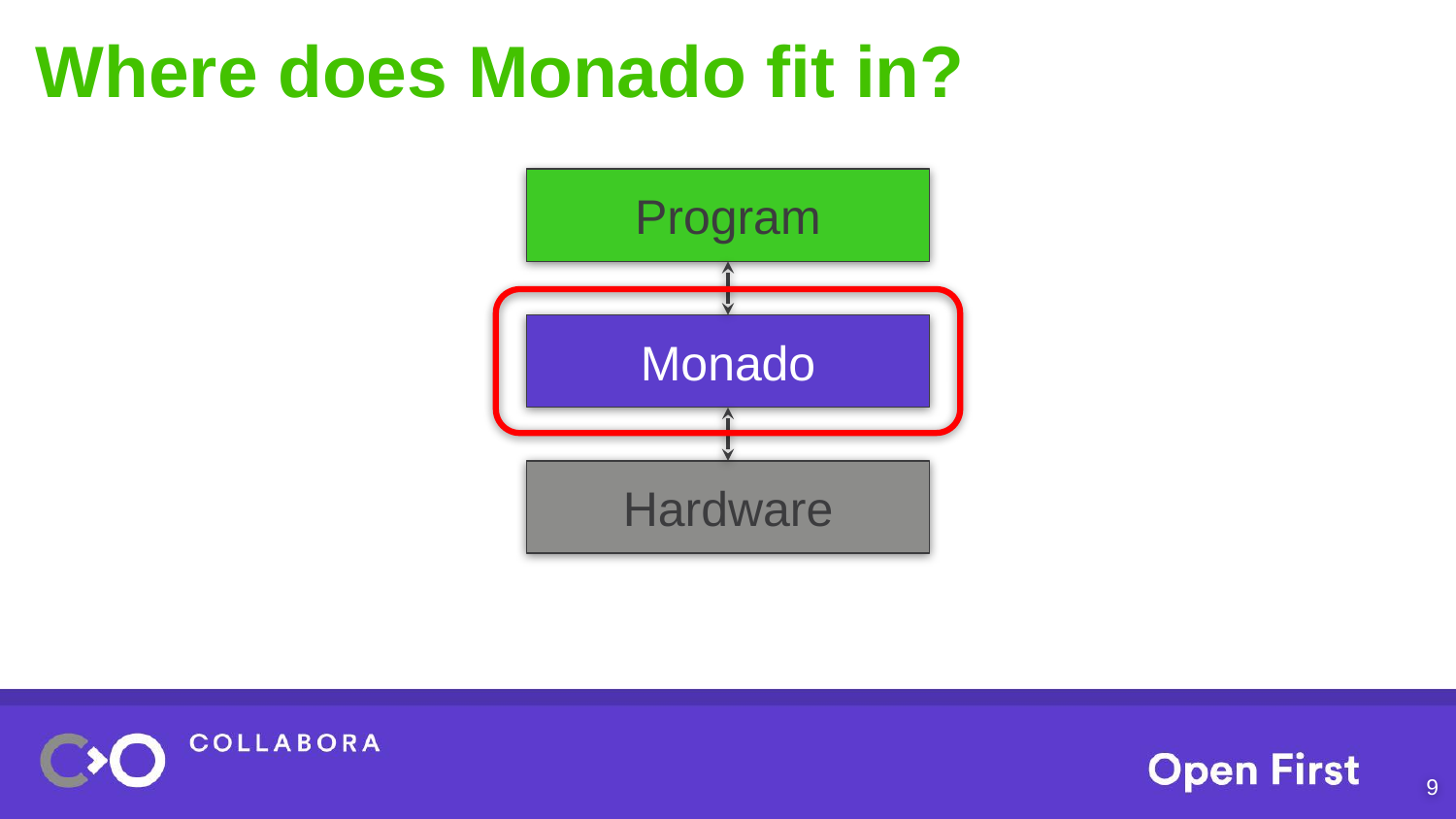

# Where does Monado fit in?

Program

Monado
Hardware